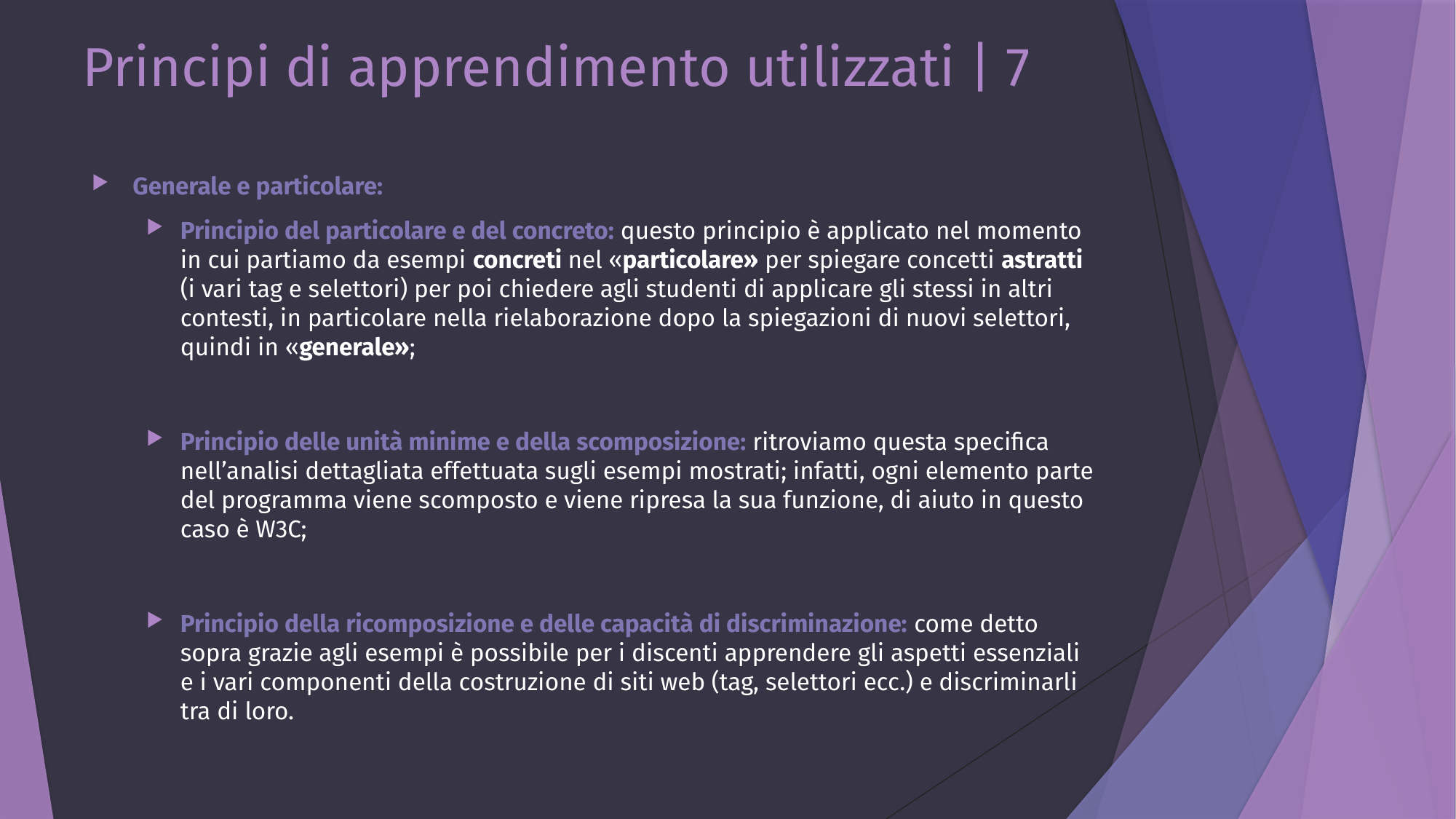

# Principi di apprendimento utilizzati | 7
Generale e particolare:
Principio del particolare e del concreto: questo principio è applicato nel momento in cui partiamo da esempi concreti nel «particolare» per spiegare concetti astratti (i vari tag e selettori) per poi chiedere agli studenti di applicare gli stessi in altri contesti, in particolare nella rielaborazione dopo la spiegazioni di nuovi selettori, quindi in «generale»;

Principio delle unità minime e della scomposizione: ritroviamo questa specifica nell’analisi dettagliata effettuata sugli esempi mostrati; infatti, ogni elemento parte del programma viene scomposto e viene ripresa la sua funzione, di aiuto in questo caso è W3C;

Principio della ricomposizione e delle capacità di discriminazione: come detto sopra grazie agli esempi è possibile per i discenti apprendere gli aspetti essenziali e i vari componenti della costruzione di siti web (tag, selettori ecc.) e discriminarli tra di loro.